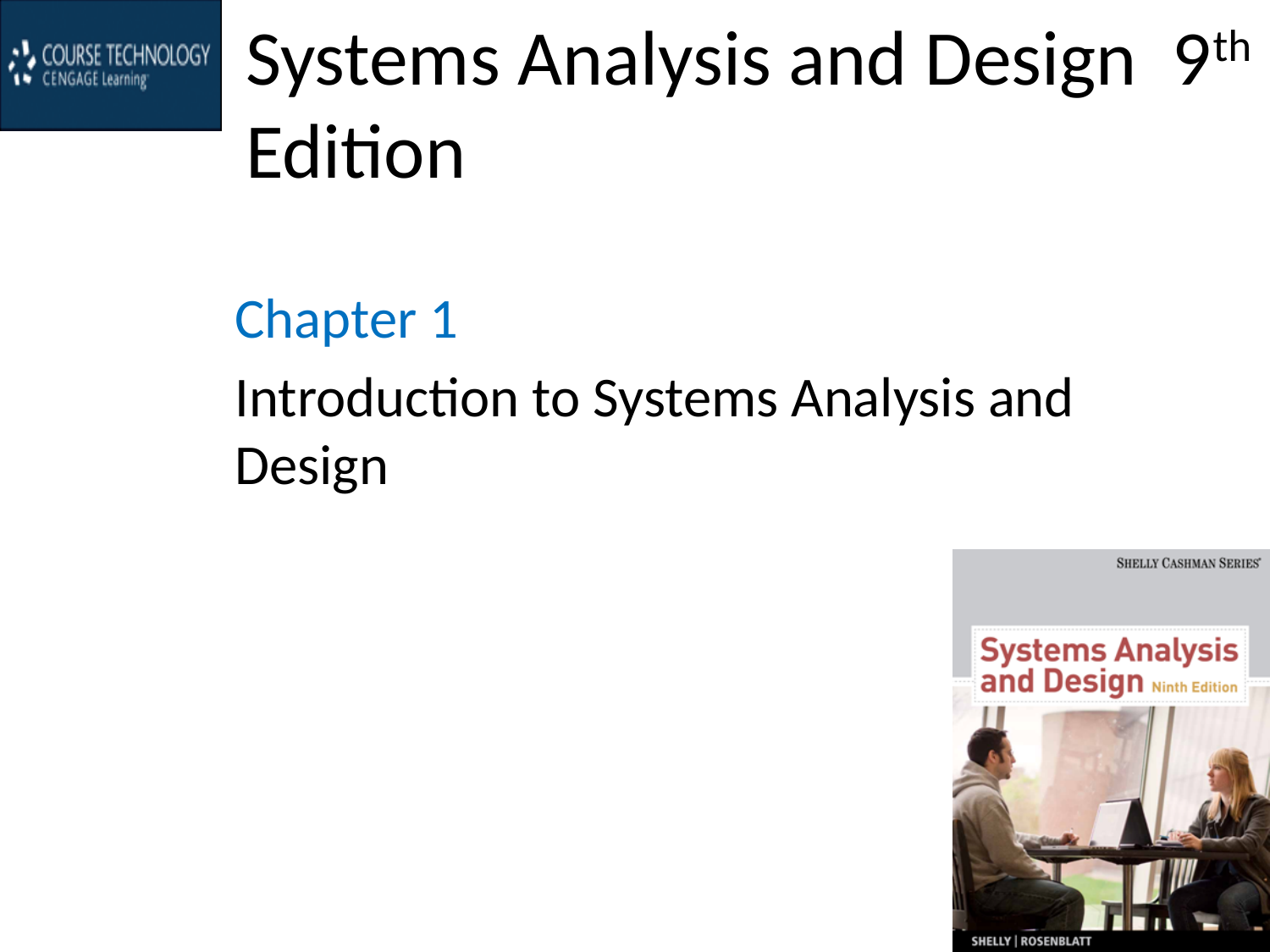

# Systems Analysis and Design  9th Edition
Chapter 1
Introduction to Systems Analysis and Design